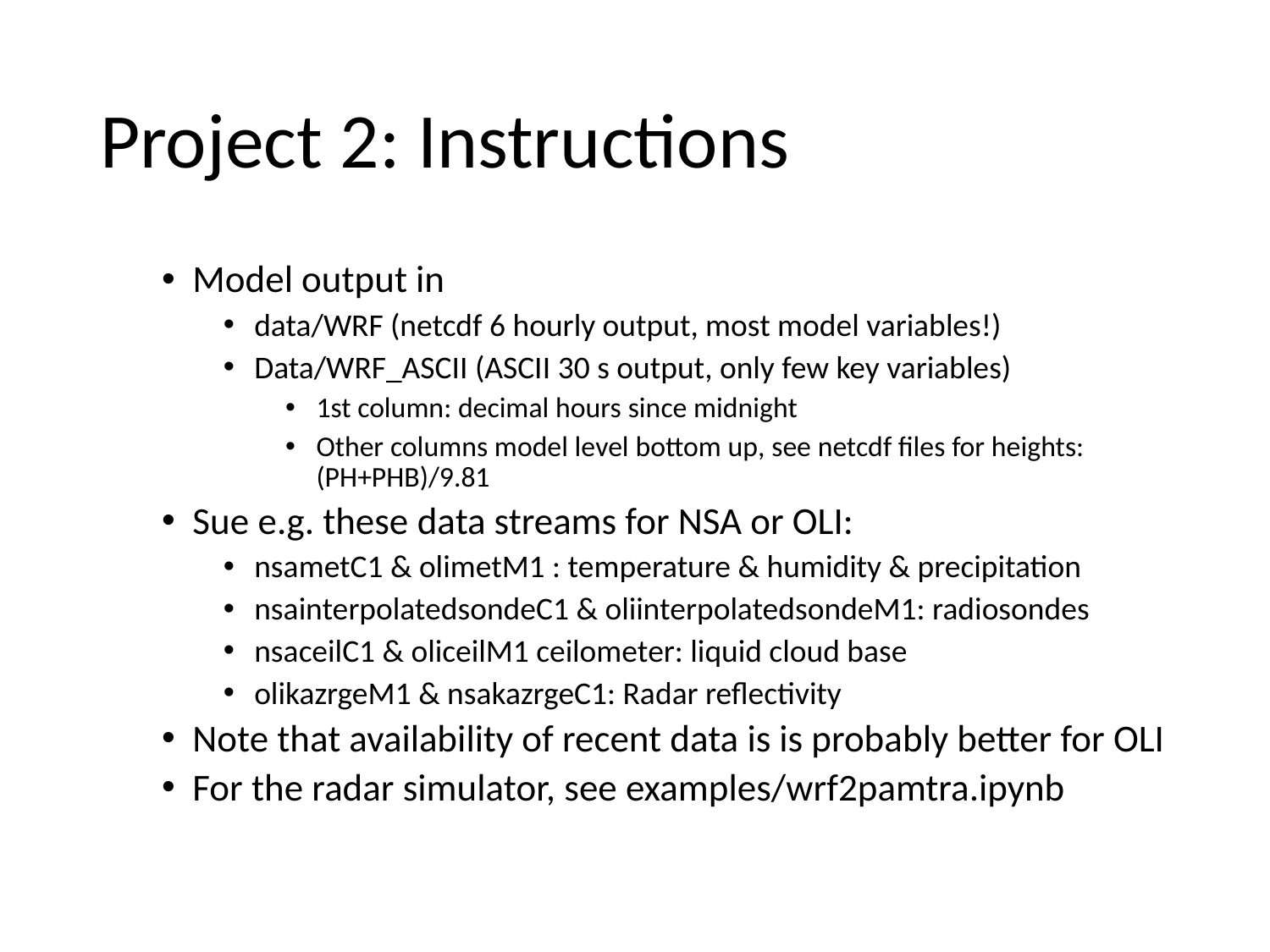

# Project 2: Instructions
Model output in
data/WRF (netcdf 6 hourly output, most model variables!)
Data/WRF_ASCII (ASCII 30 s output, only few key variables)
1st column: decimal hours since midnight
Other columns model level bottom up, see netcdf files for heights: (PH+PHB)/9.81
Sue e.g. these data streams for NSA or OLI:
nsametC1 & olimetM1 : temperature & humidity & precipitation
nsainterpolatedsondeC1 & oliinterpolatedsondeM1: radiosondes
nsaceilC1 & oliceilM1 ceilometer: liquid cloud base
olikazrgeM1 & nsakazrgeC1: Radar reflectivity
Note that availability of recent data is is probably better for OLI
For the radar simulator, see examples/wrf2pamtra.ipynb